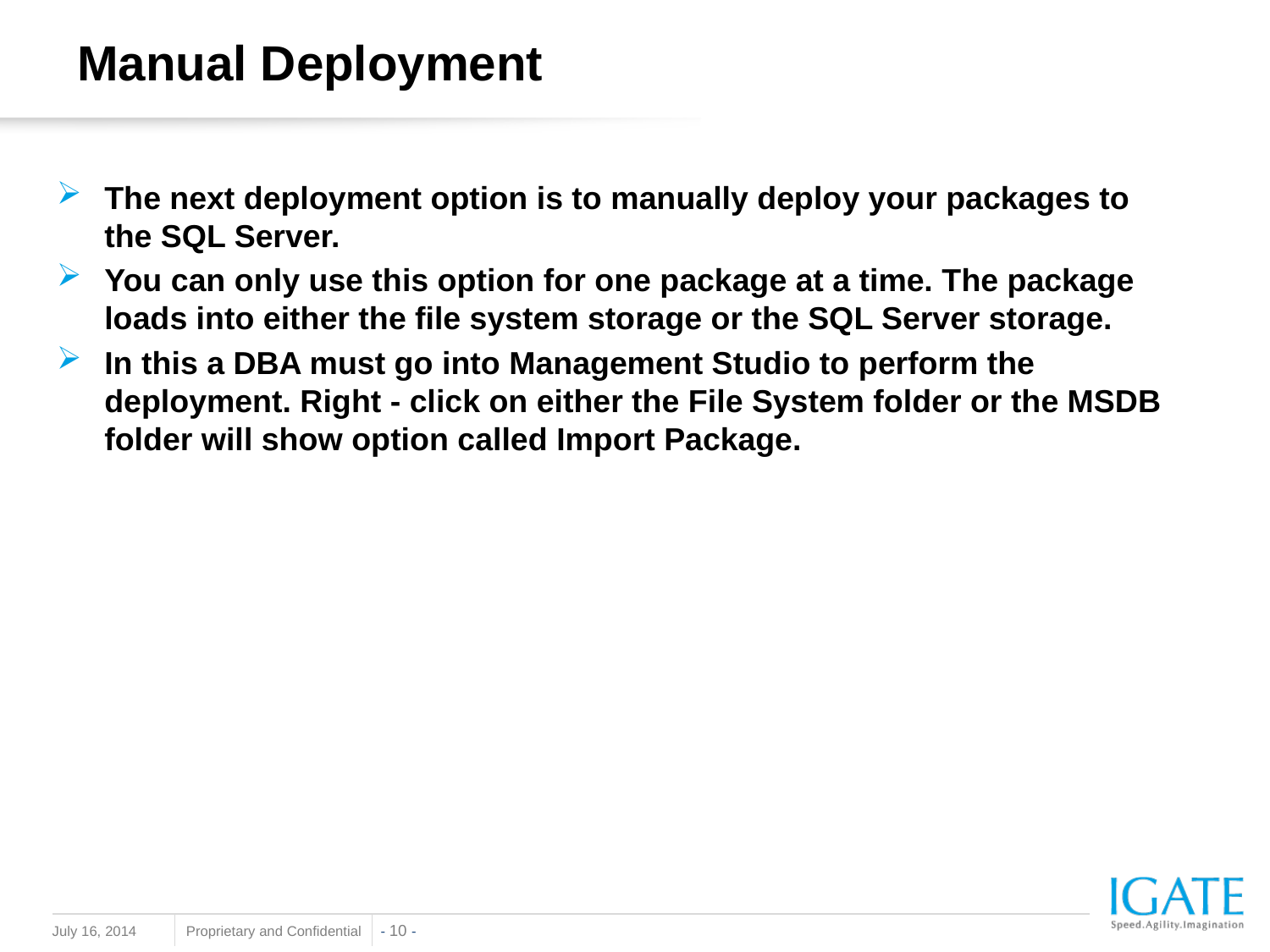

Manual Deployment
The next deployment option is to manually deploy your packages to the SQL Server.
You can only use this option for one package at a time. The package loads into either the file system storage or the SQL Server storage.
In this a DBA must go into Management Studio to perform the deployment. Right - click on either the File System folder or the MSDB folder will show option called Import Package.